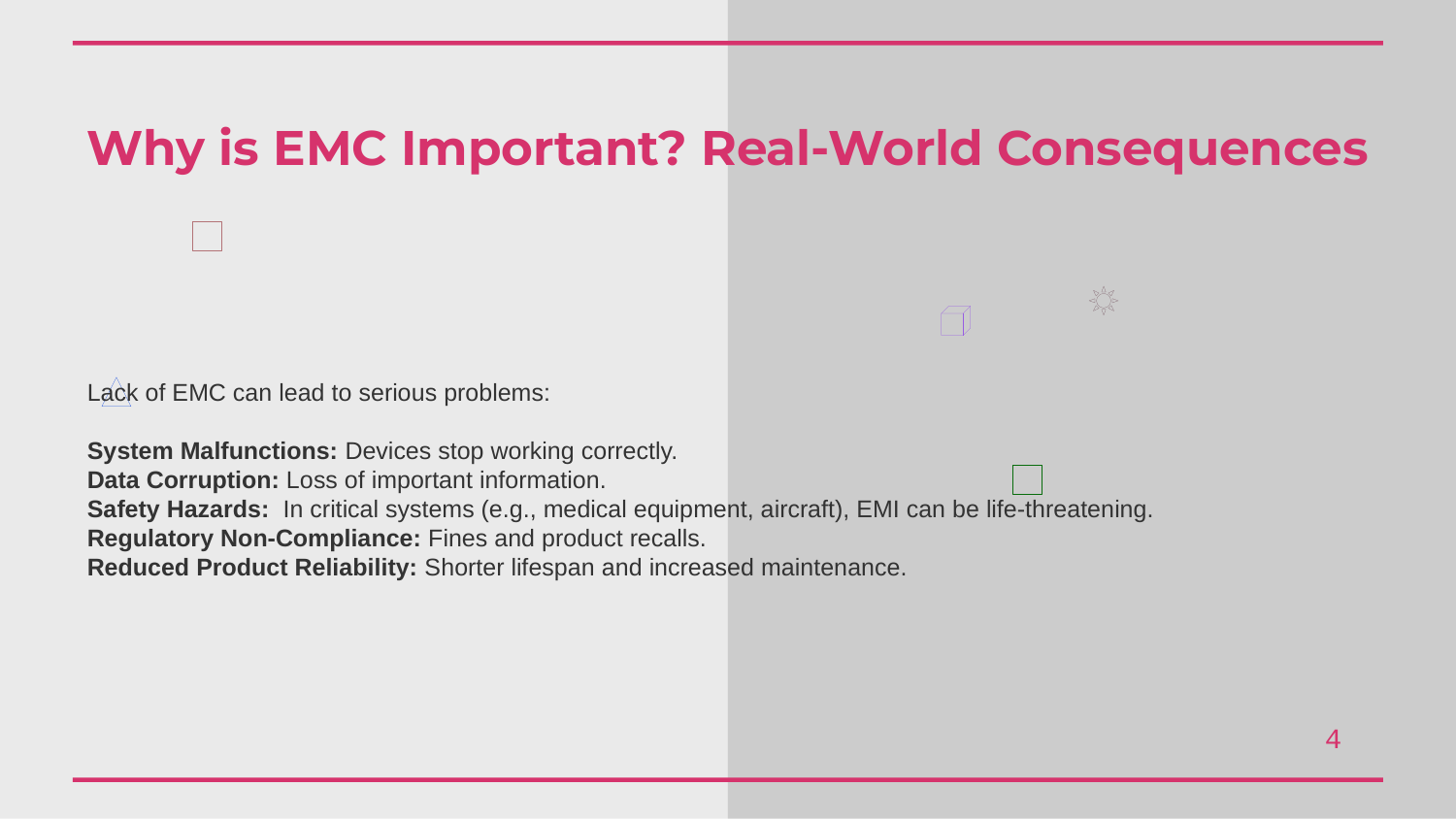

Why is EMC Important? Real-World Consequences

Lack of EMC can lead to serious problems:

System Malfunctions: Devices stop working correctly.
Data Corruption: Loss of important information.
Safety Hazards:  In critical systems (e.g., medical equipment, aircraft), EMI can be life-threatening.
Regulatory Non-Compliance: Fines and product recalls.
Reduced Product Reliability: Shorter lifespan and increased maintenance.

4